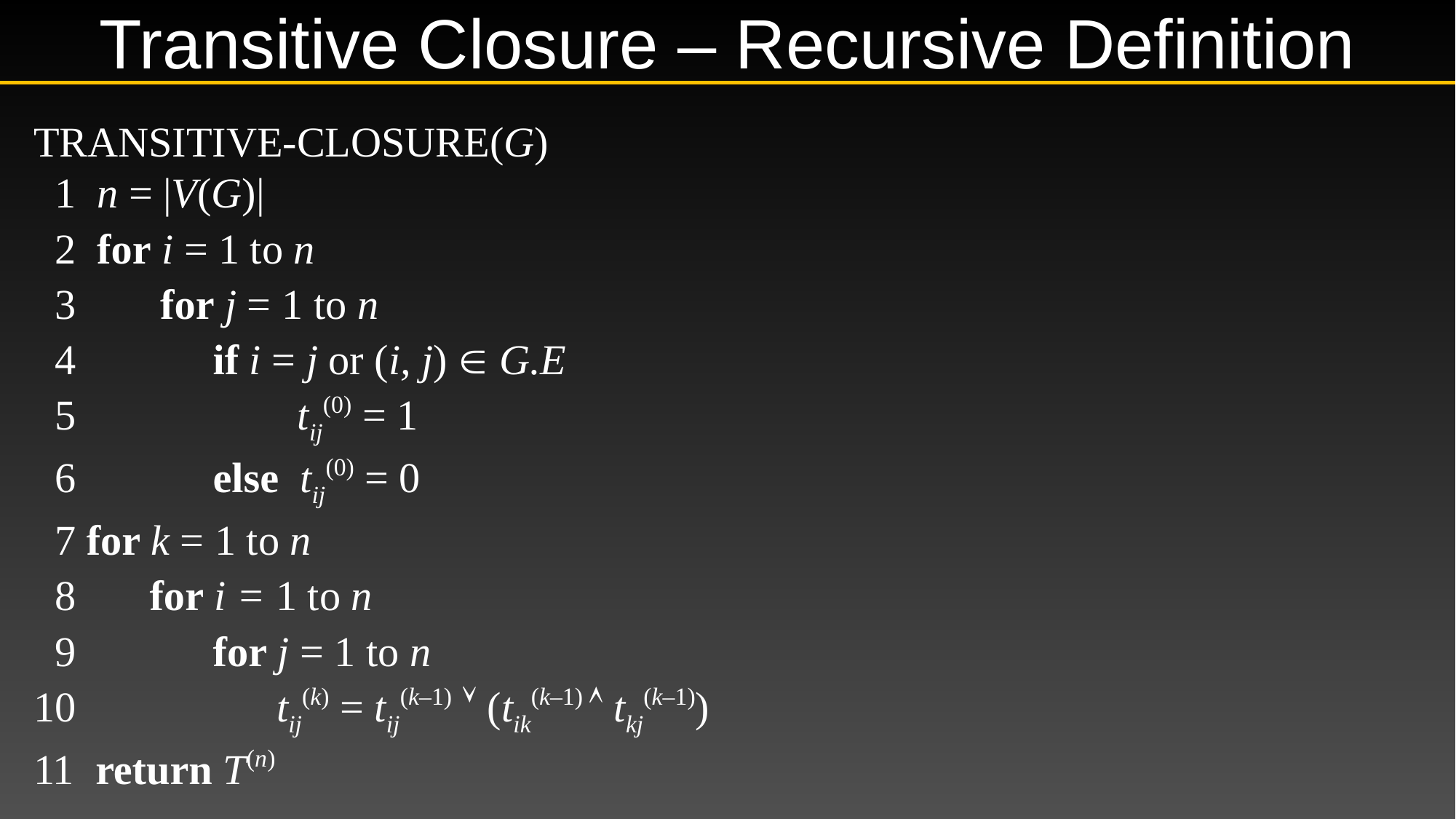

# Transitive Closure – Recursive Definition
Transitive-Closure(G)
  1  n = |V(G)|
  2  for i = 1 to n
  3        for j = 1 to n
  4             if i = j or (i, j) ∈ G.E
  5                     tij(0) = 1
  6             else  tij(0) = 0
  7 for k = 1 to n
  8       for i = 1 to n
  9             for j = 1 to n
10                   tij(k) = tij(k–1) ∨ (tik(k–1) ∧ tkj(k–1))
11  return T(n)